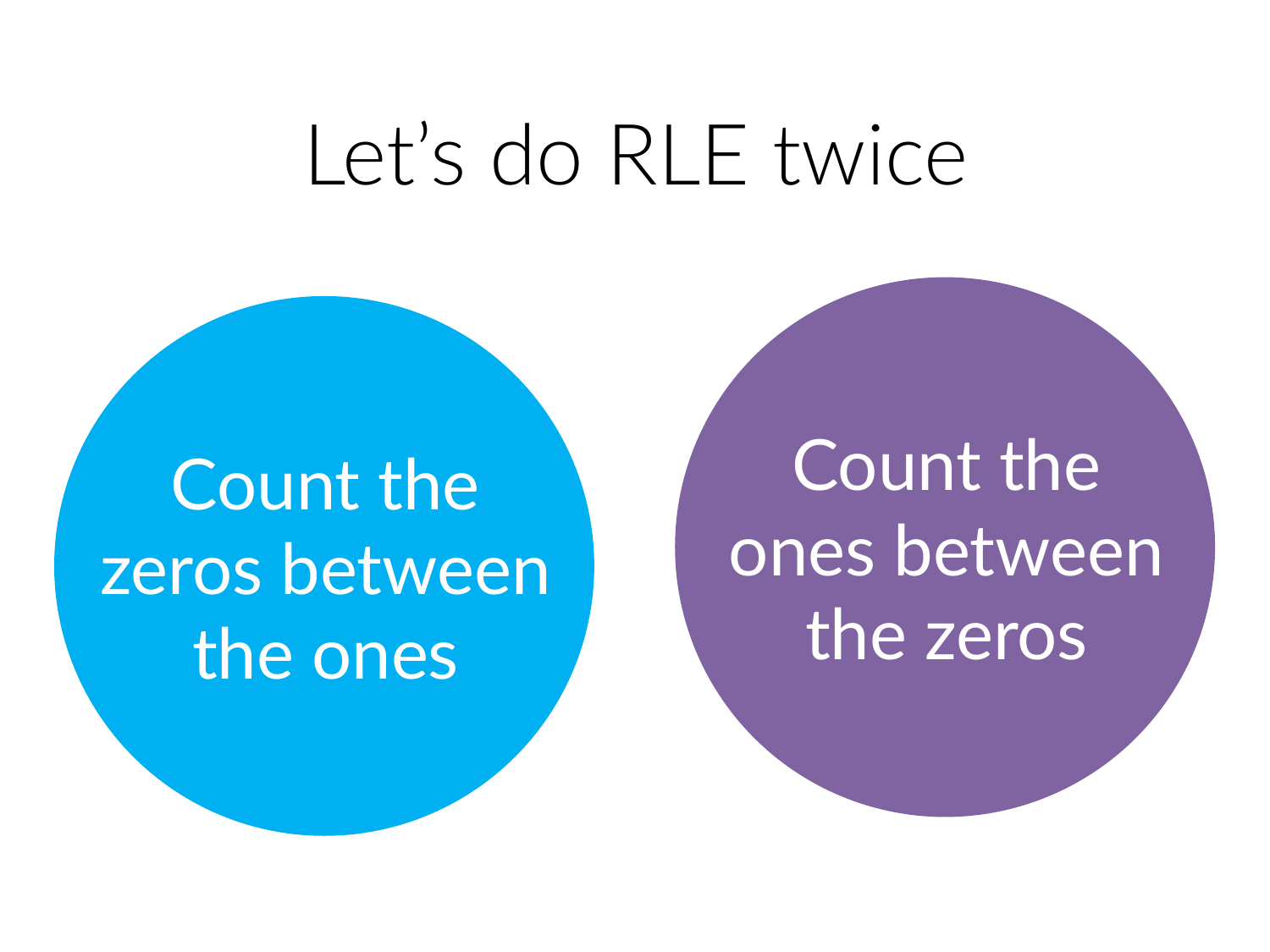

# Let’s do RLE twice

Count the ones between the zeros
Count the zeros between the ones